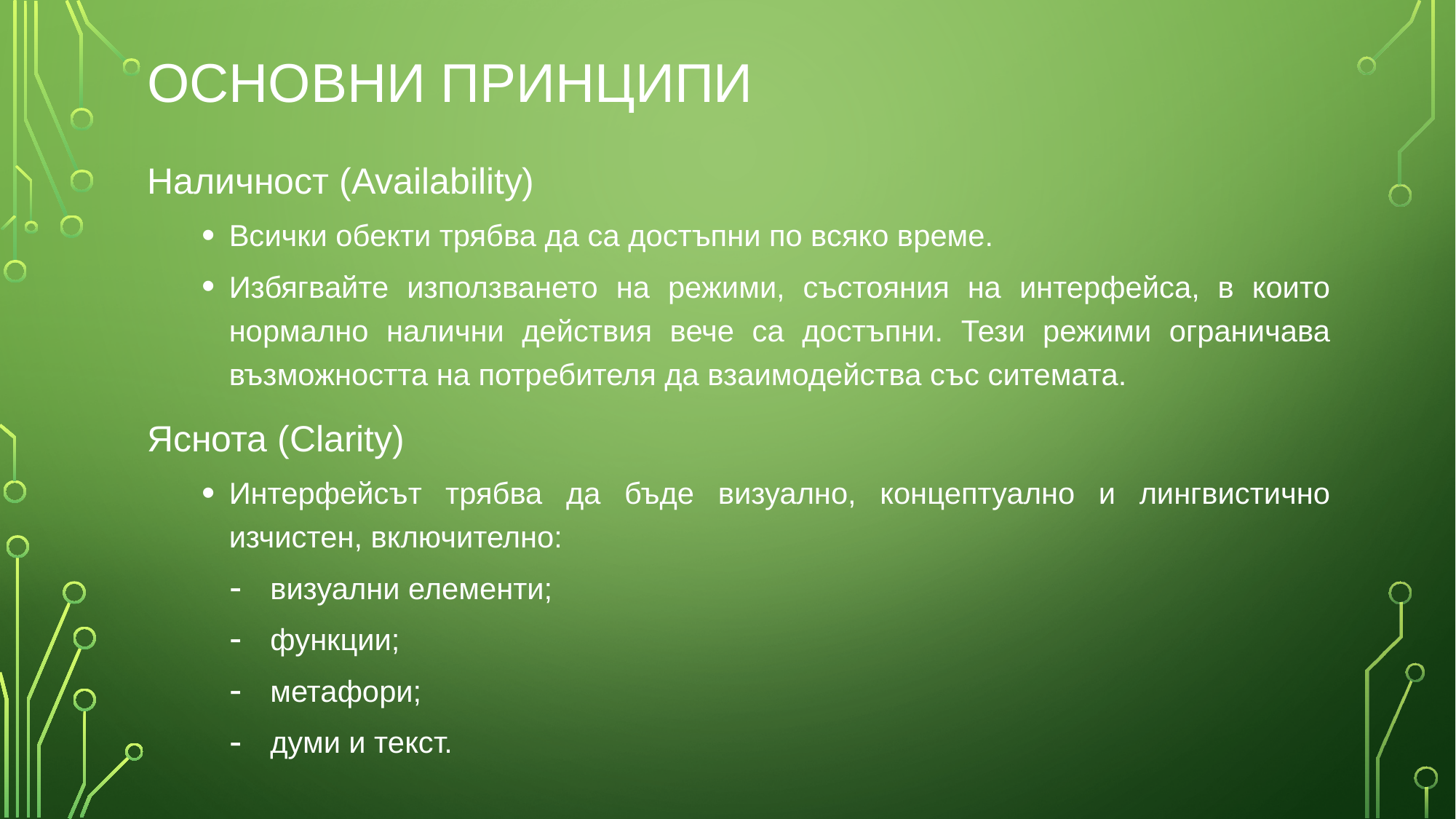

# Основни Принципи
Наличност (Availability)
Всички обекти трябва да са достъпни по всяко време.
Избягвайте използването на режими, състояния на интерфейса, в които нормално налични действия вече са достъпни. Тези режими ограничава възможността на потребителя да взаимодейства със ситемата.
Яснота (Clarity)
Интерфейсът трябва да бъде визуално, концептуално и лингвистично изчистен, включително:
визуални елементи;
функции;
метафори;
думи и текст.